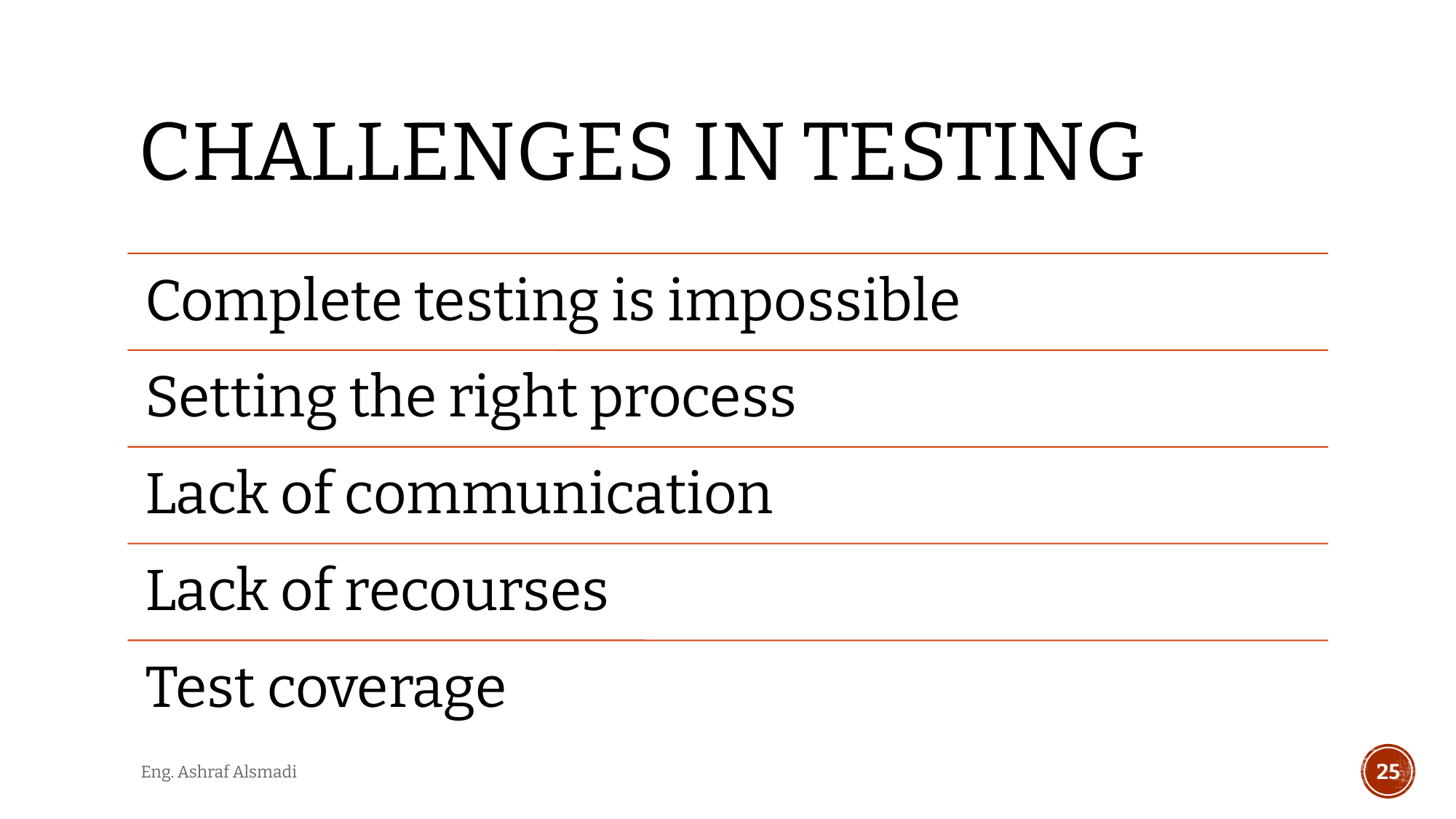

# Challenges in Testing
Complete testing is impossible
Setting the right process
Lack of communication
Lack of recourses
Test coverage
Eng. Ashraf Alsmadi
25